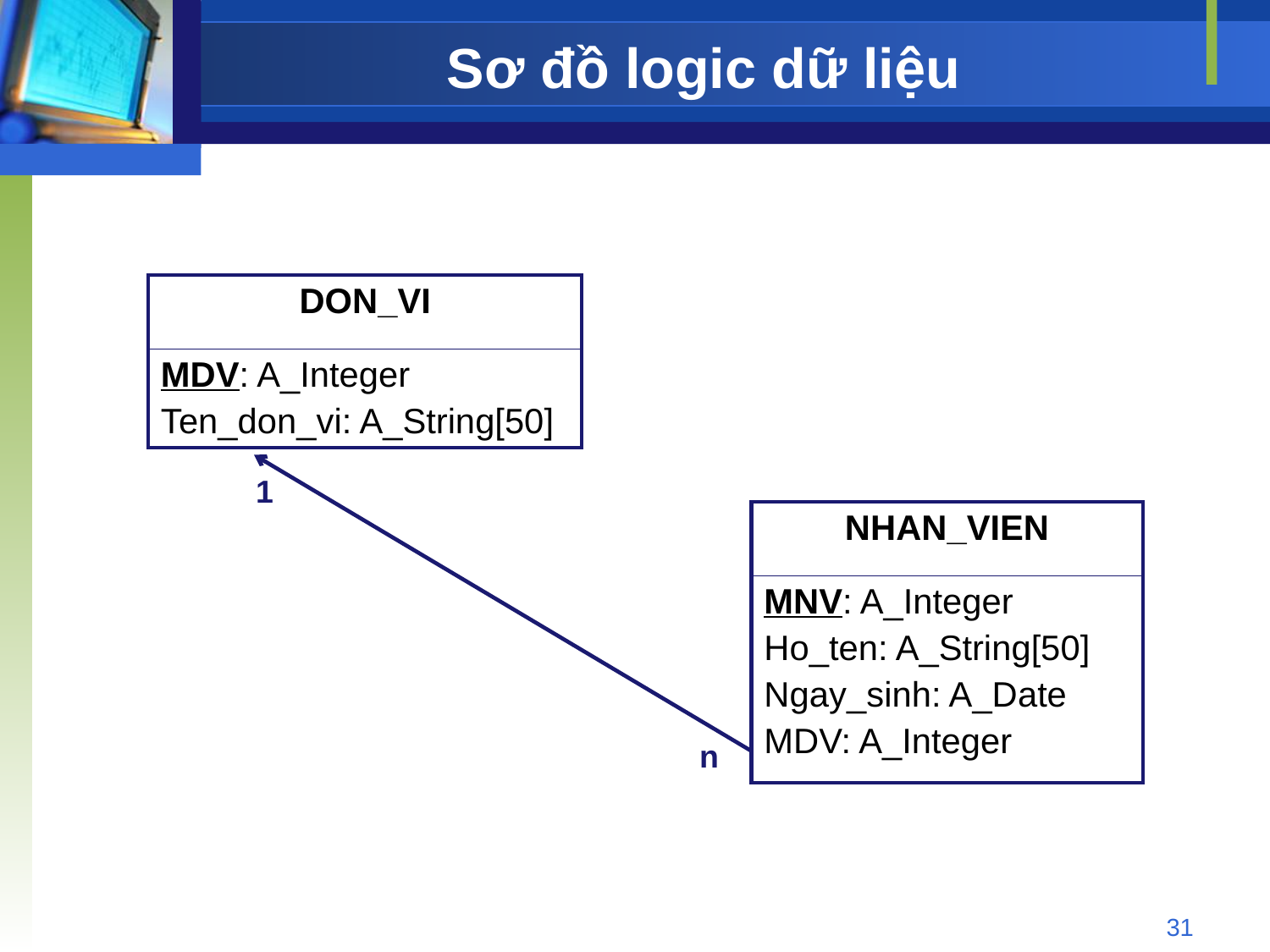

# Sơ đồ logic dữ liệu
| DON\_VI |
| --- |
| MDV: A\_Integer Ten\_don\_vi: A\_String[50] |

1
| NHAN\_VIEN |
| --- |
| MNV: A\_Integer Ho\_ten: A\_String[50] Ngay\_sinh: A\_Date MDV: A\_Integer |
n
31